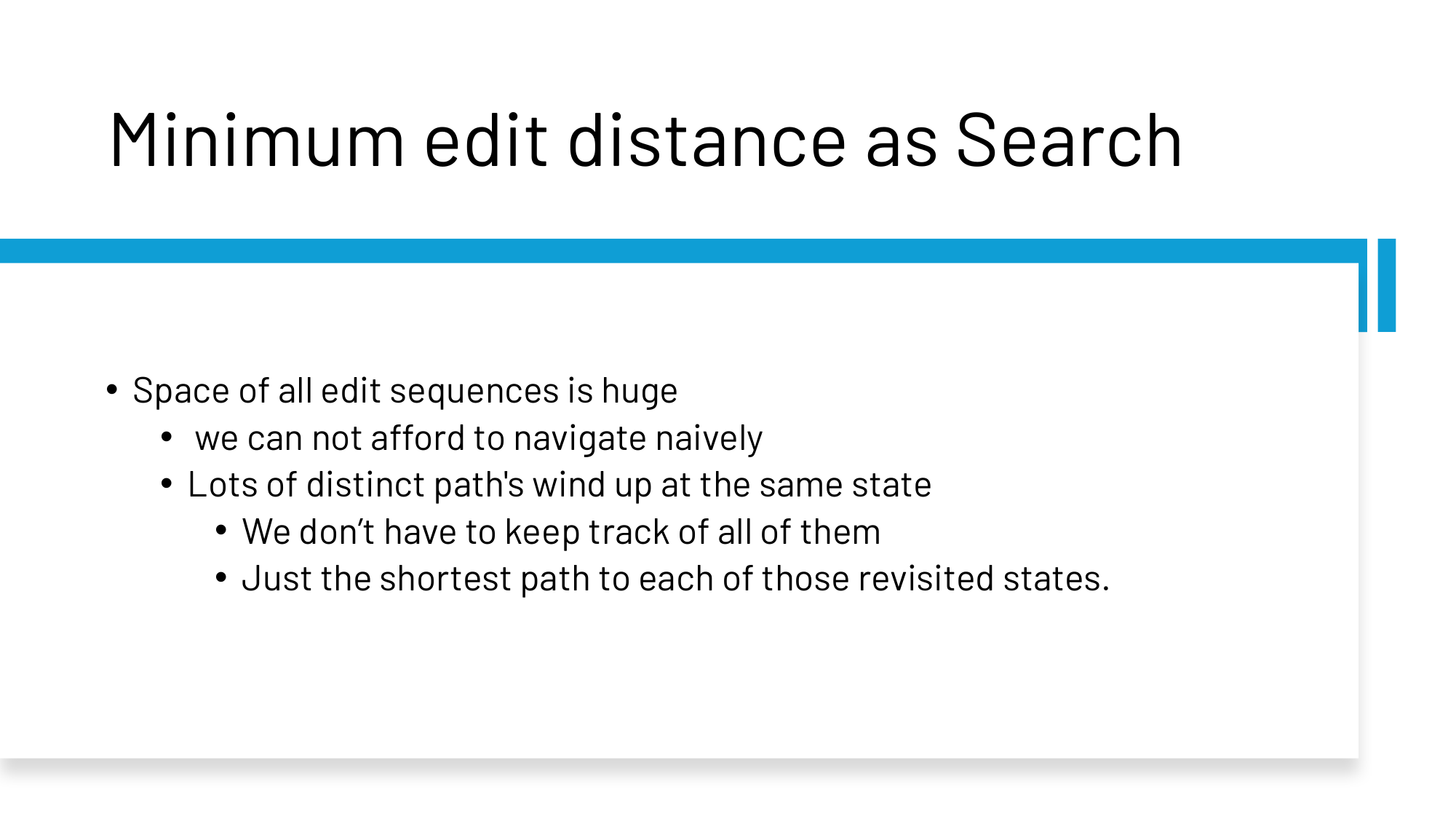

# Minimum edit distance as Search

Space of all edit sequences is huge
 we can not afford to navigate naively
Lots of distinct path's wind up at the same state
We don’t have to keep track of all of them
Just the shortest path to each of those revisited states.